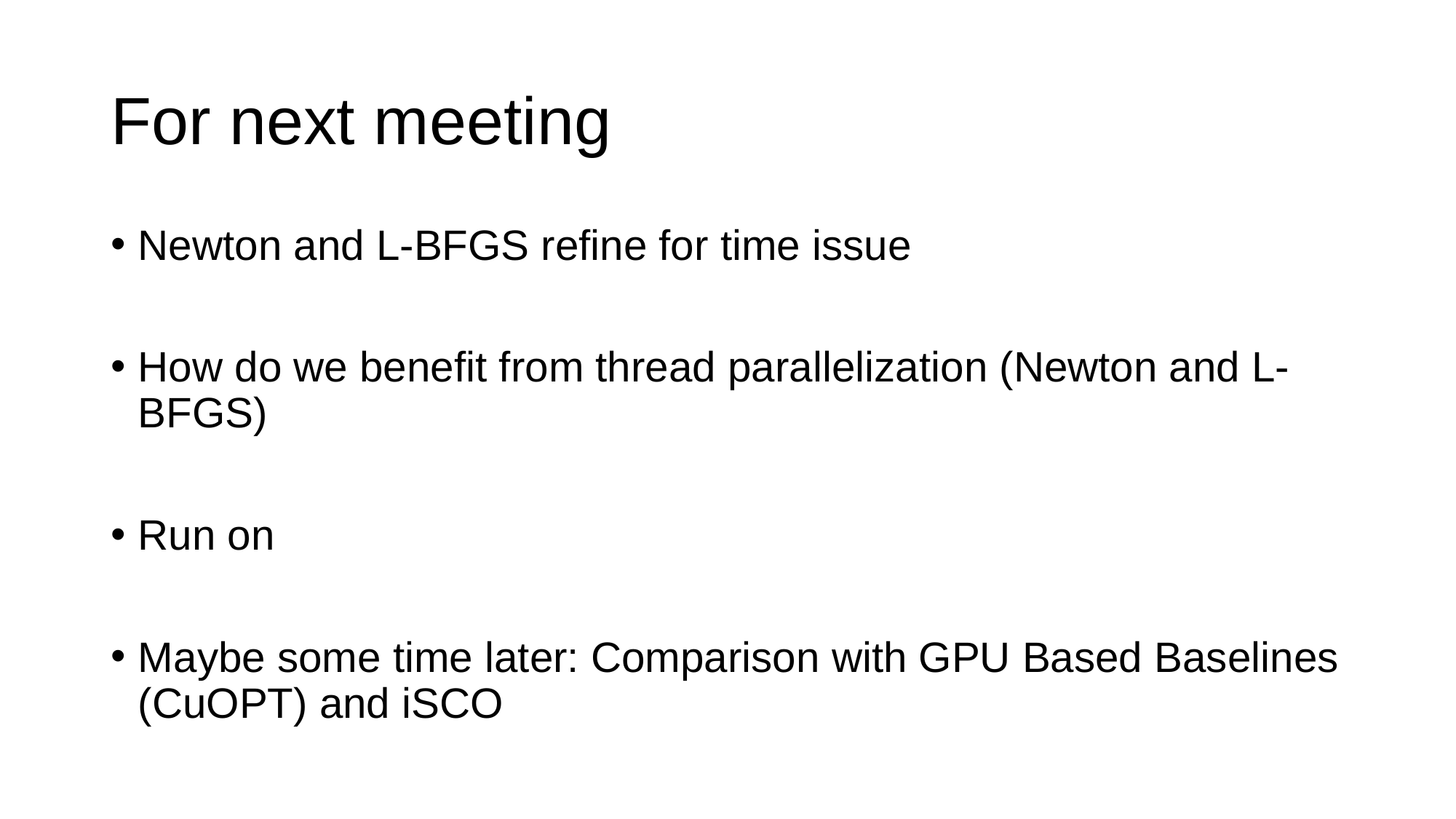

# For next meeting
Newton and L-BFGS refine for time issue

How do we benefit from thread parallelization (Newton and L-BFGS)

Run on

Maybe some time later: Comparison with GPU Based Baselines (CuOPT) and iSCO